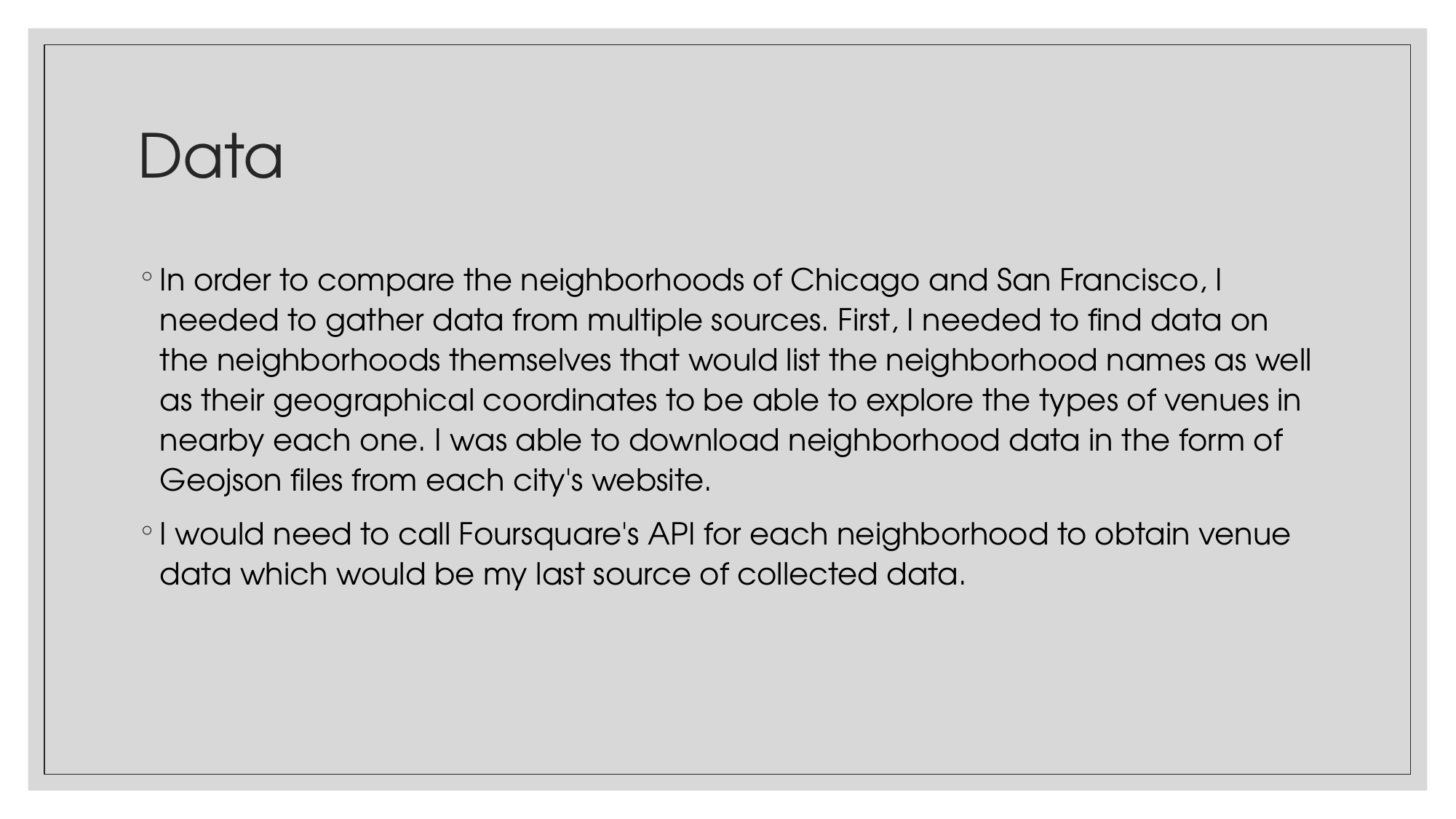

# Data
In order to compare the neighborhoods of Chicago and San Francisco, I needed to gather data from multiple sources. First, I needed to find data on the neighborhoods themselves that would list the neighborhood names as well as their geographical coordinates to be able to explore the types of venues in nearby each one. I was able to download neighborhood data in the form of Geojson files from each city's website.
I would need to call Foursquare's API for each neighborhood to obtain venue data which would be my last source of collected data.